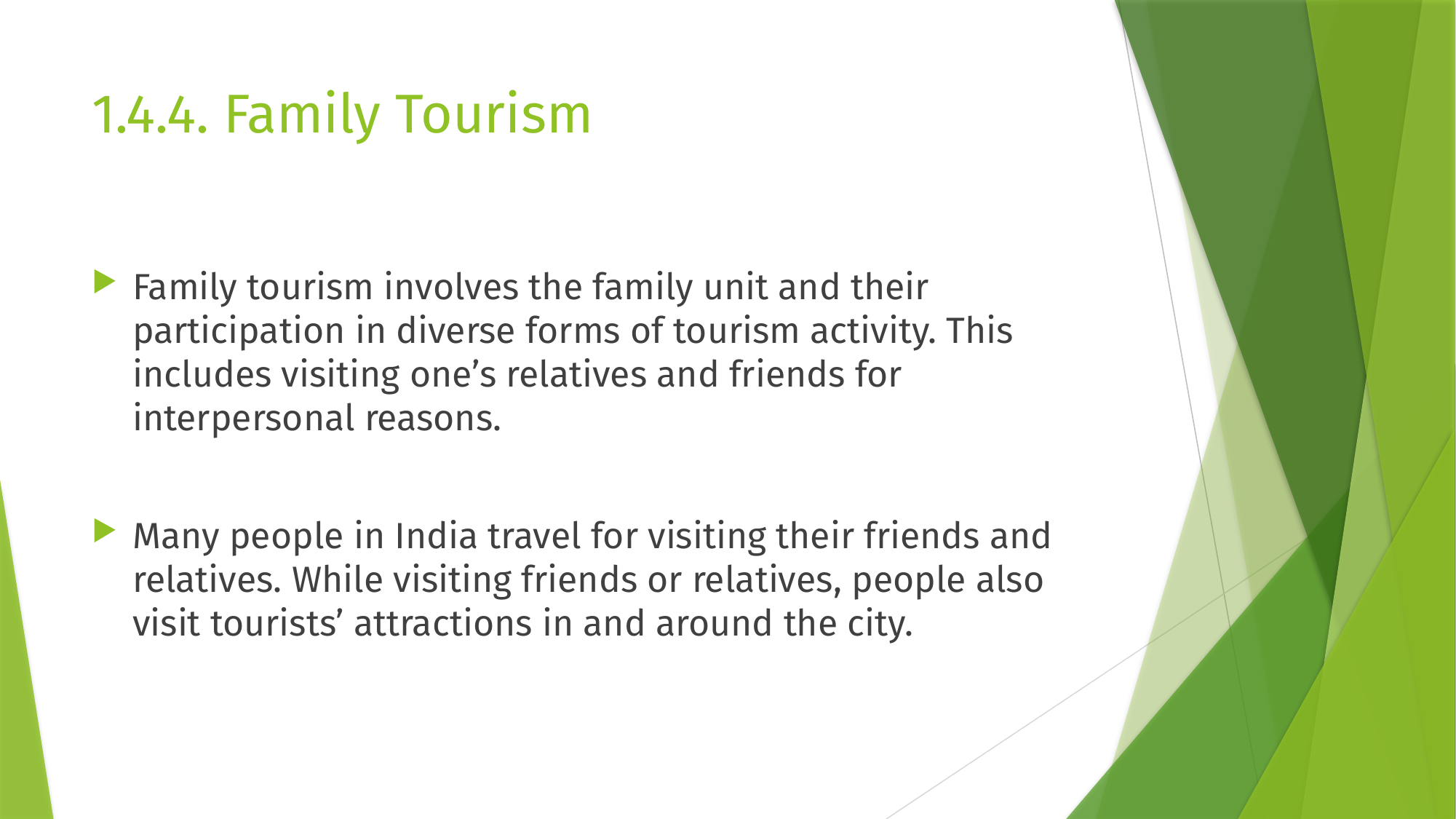

# 1.4.4. Family Tourism
Family tourism involves the family unit and their participation in diverse forms of tourism activity. This includes visiting one’s relatives and friends for interpersonal reasons.

Many people in India travel for visiting their friends and relatives. While visiting friends or relatives, people also visit tourists’ attractions in and around the city.